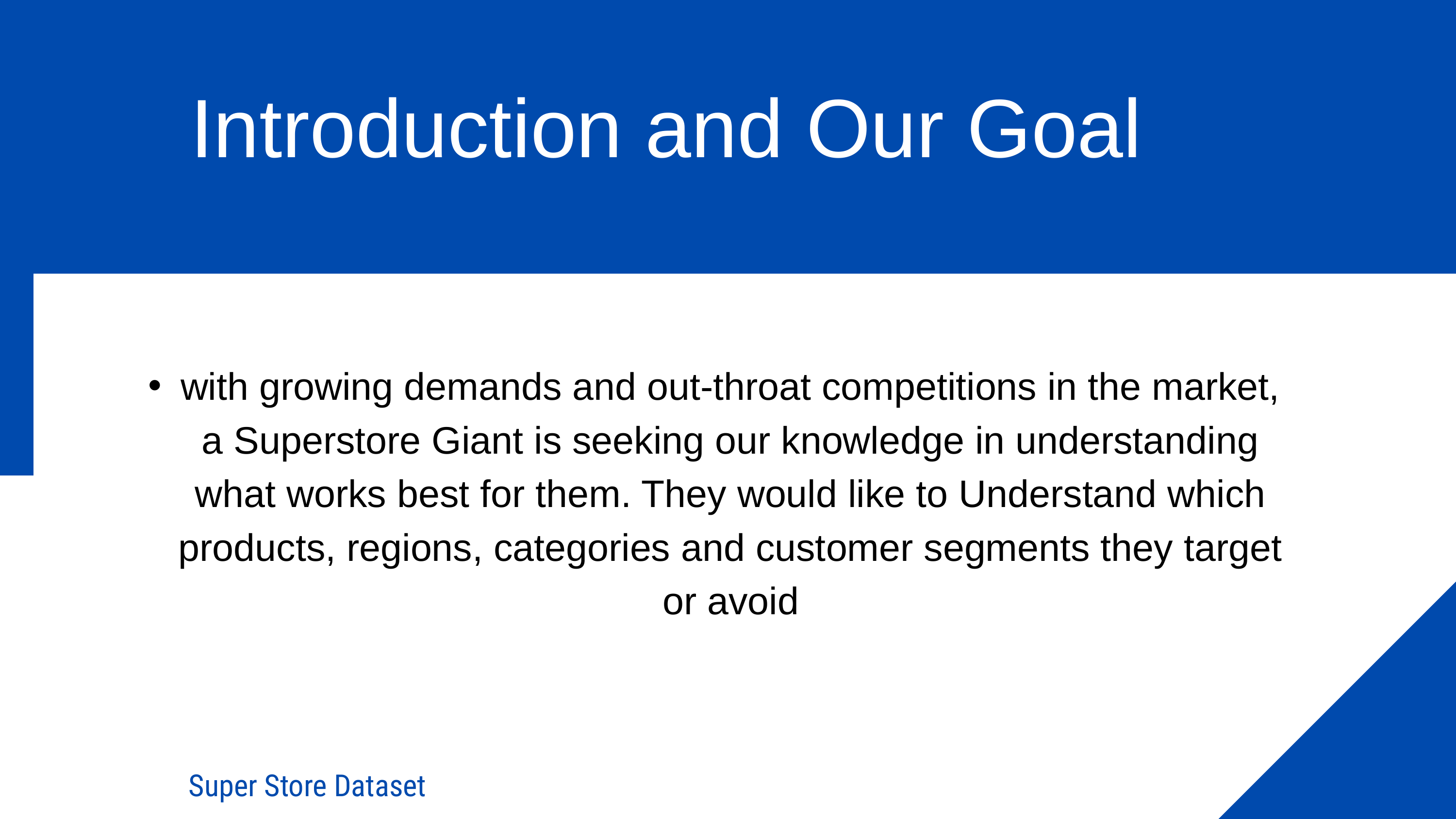

Introduction and Our Goal

with growing demands and out-throat competitions in the market, a Superstore Giant is seeking our knowledge in understanding what works best for them. They would like to Understand which products, regions, categories and customer segments they target or avoid

Super Store Dataset